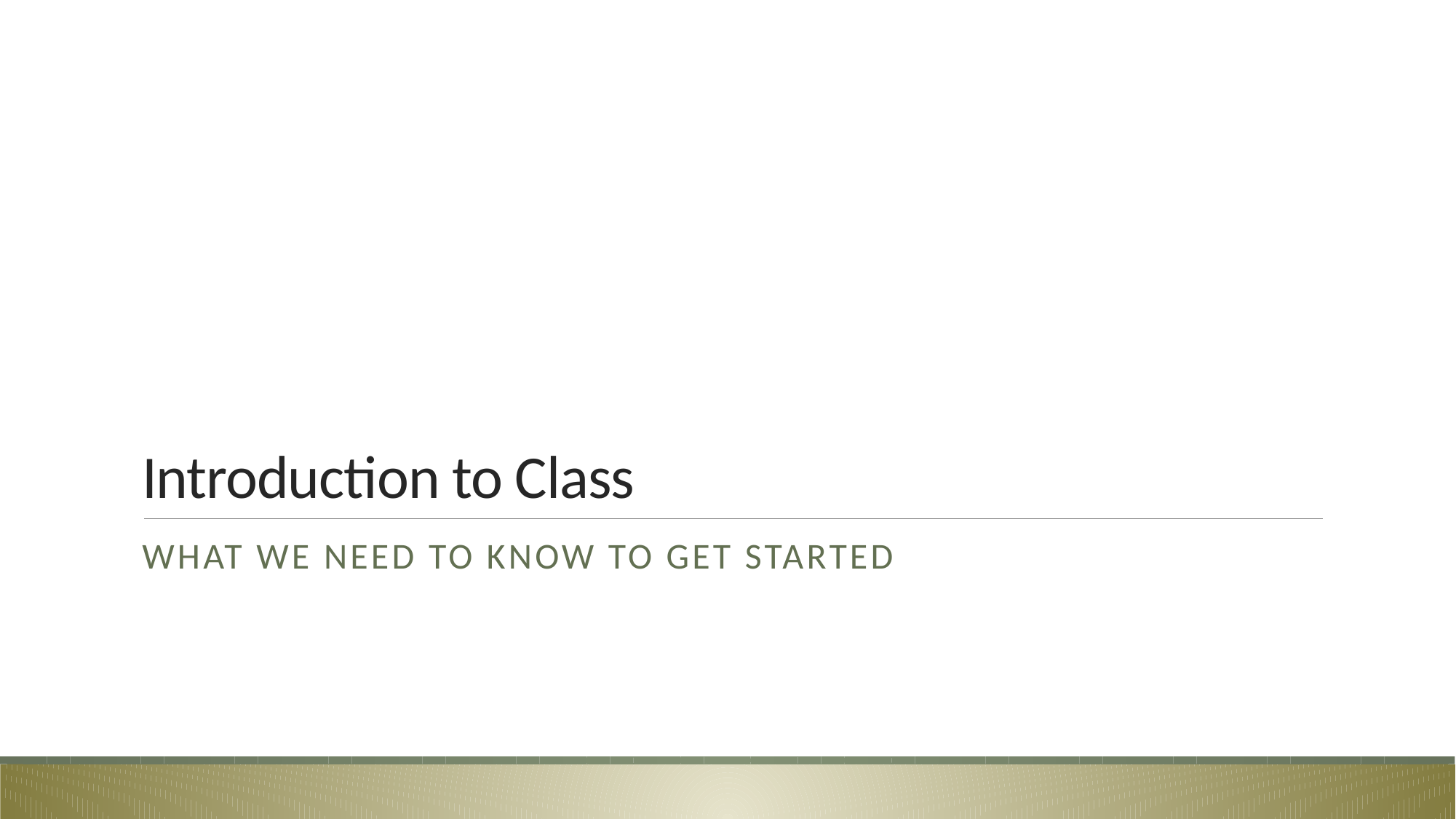

# Introduction to Class
What we need to know to get started